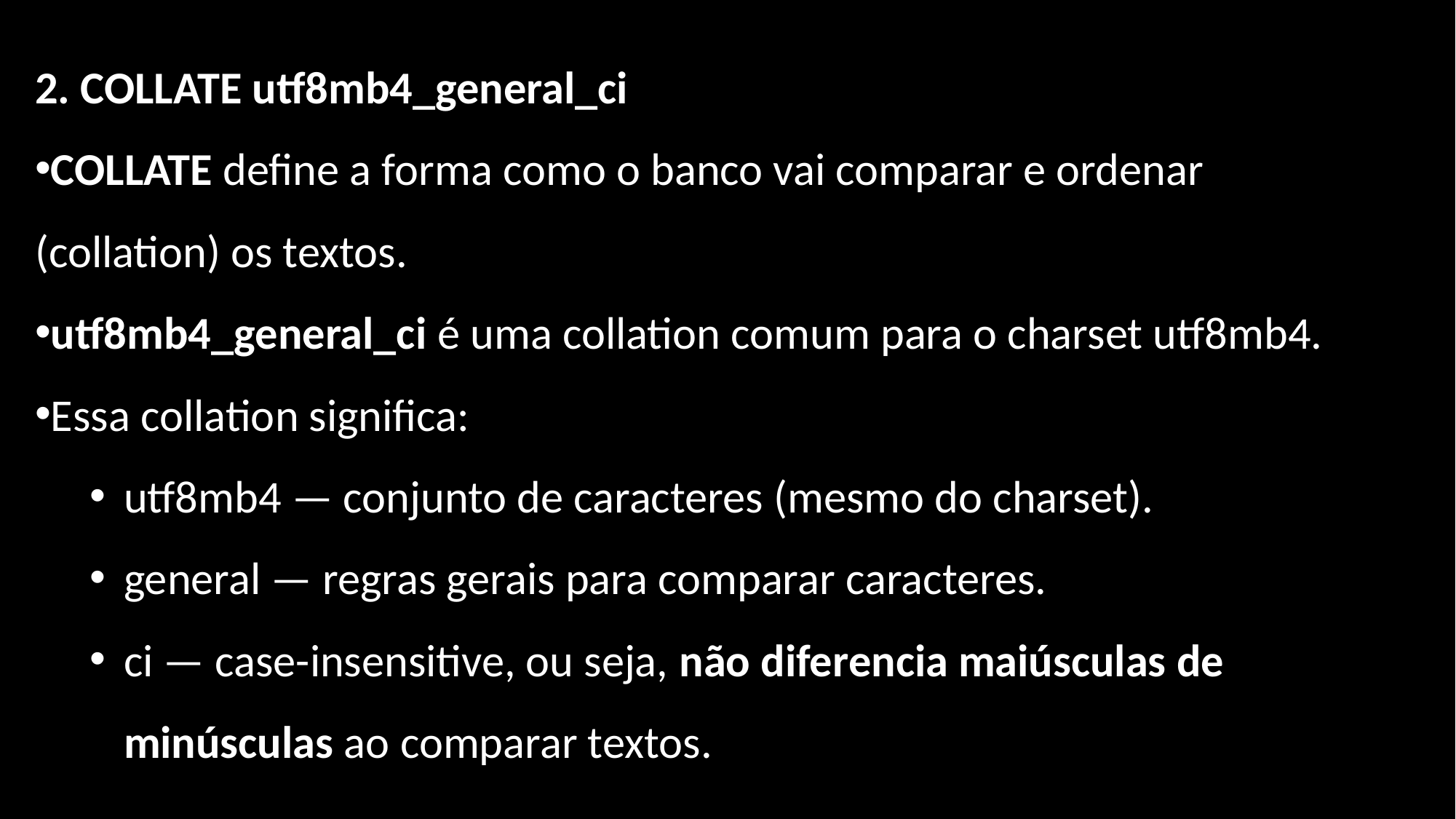

2. COLLATE utf8mb4_general_ci
COLLATE define a forma como o banco vai comparar e ordenar (collation) os textos.
utf8mb4_general_ci é uma collation comum para o charset utf8mb4.
Essa collation significa:
utf8mb4 — conjunto de caracteres (mesmo do charset).
general — regras gerais para comparar caracteres.
ci — case-insensitive, ou seja, não diferencia maiúsculas de minúsculas ao comparar textos.